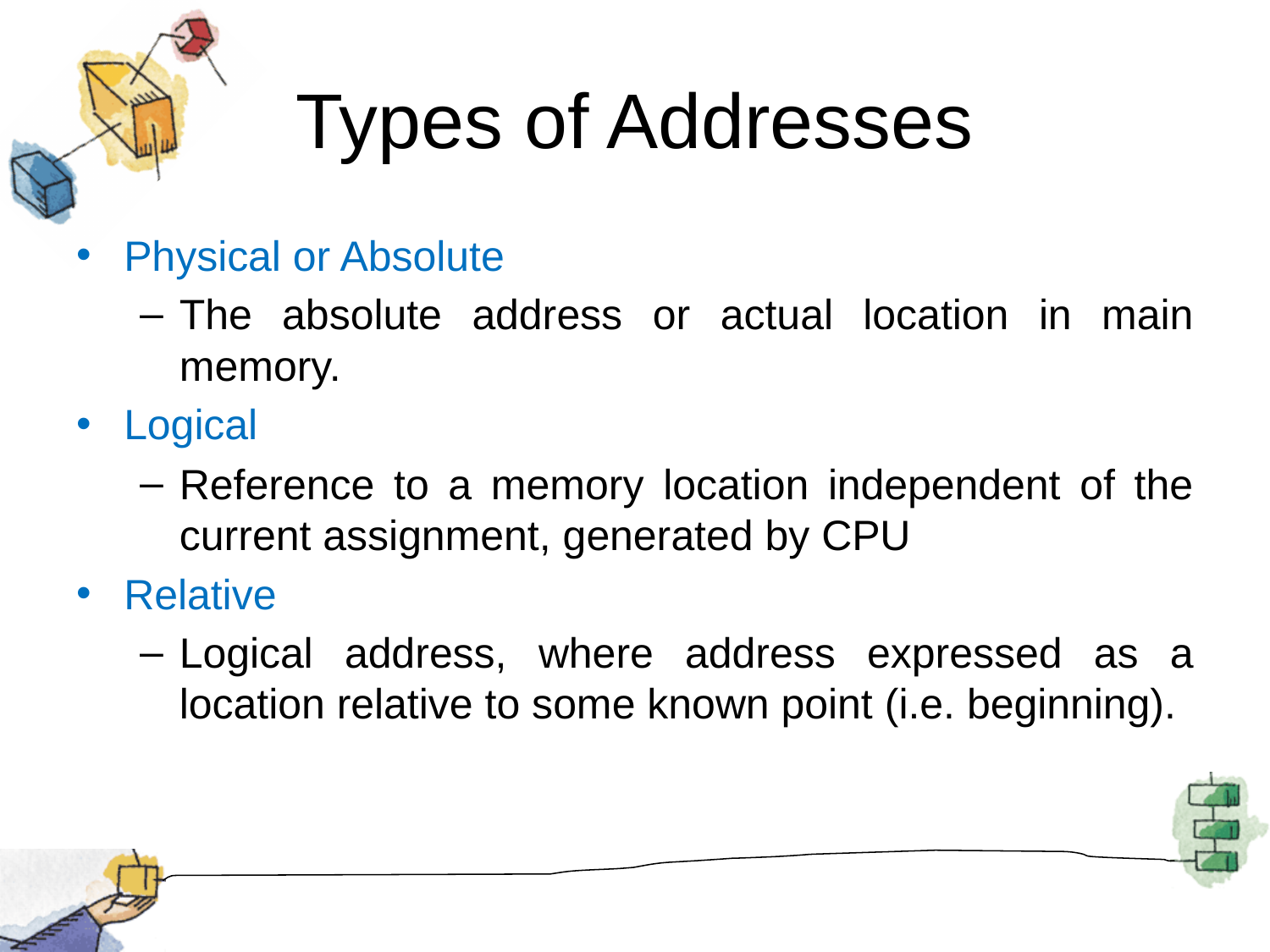

# Types of Addresses
Physical or Absolute
The absolute address or actual location in main memory.
Logical
Reference to a memory location independent of the current assignment, generated by CPU
Relative
Logical address, where address expressed as a location relative to some known point (i.e. beginning).